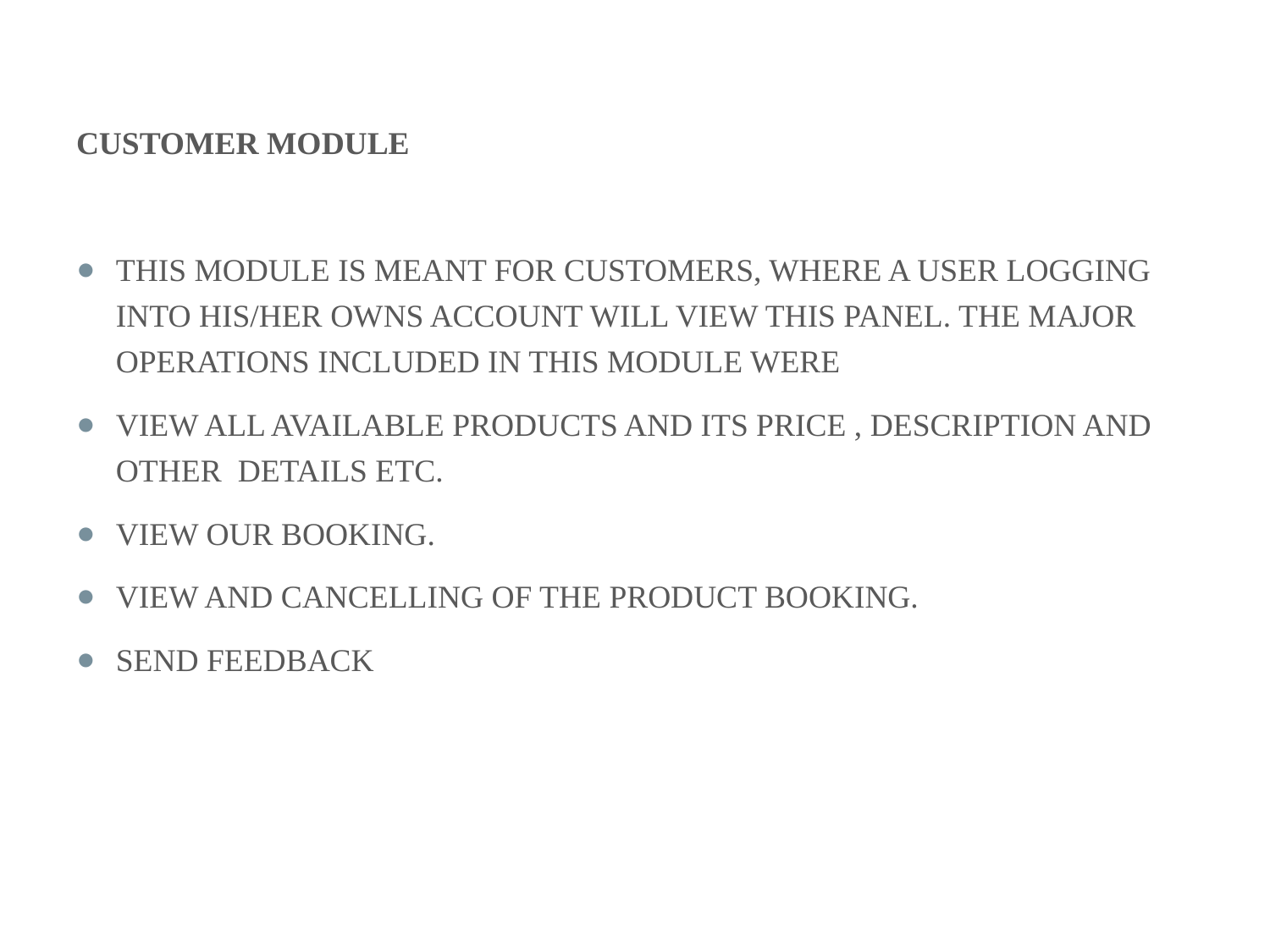

#
CUSTOMER MODULE

THIS MODULE IS MEANT FOR CUSTOMERS, WHERE A USER LOGGING INTO HIS/HER OWNS ACCOUNT WILL VIEW THIS PANEL. THE MAJOR OPERATIONS INCLUDED IN THIS MODULE WERE
VIEW ALL AVAILABLE PRODUCTS AND ITS PRICE , DESCRIPTION AND OTHER  DETAILS ETC.
VIEW OUR BOOKING.
VIEW AND CANCELLING OF THE PRODUCT BOOKING.
SEND FEEDBACK